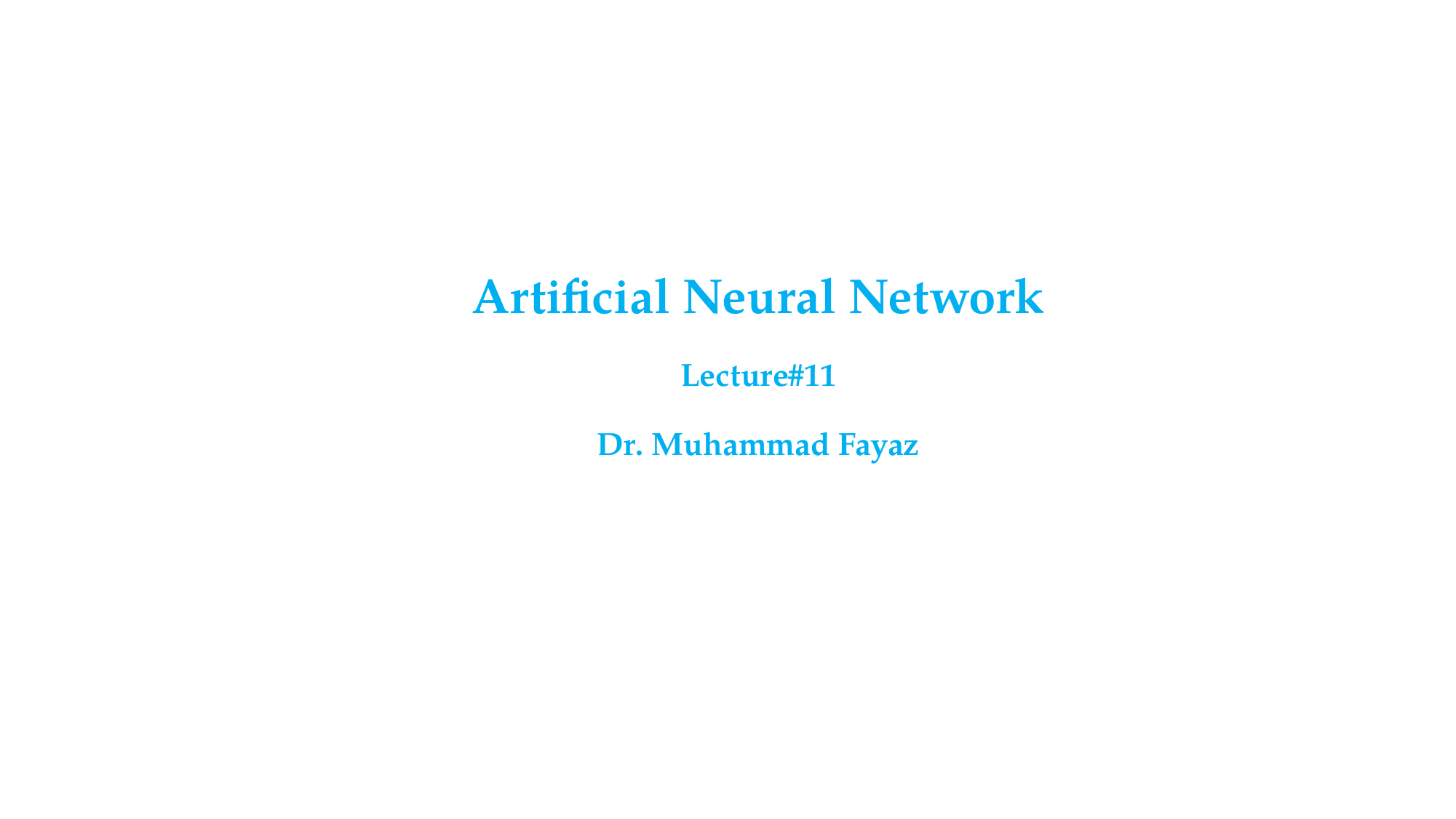

# Artificial Neural Network Lecture#11 Dr. Muhammad Fayaz